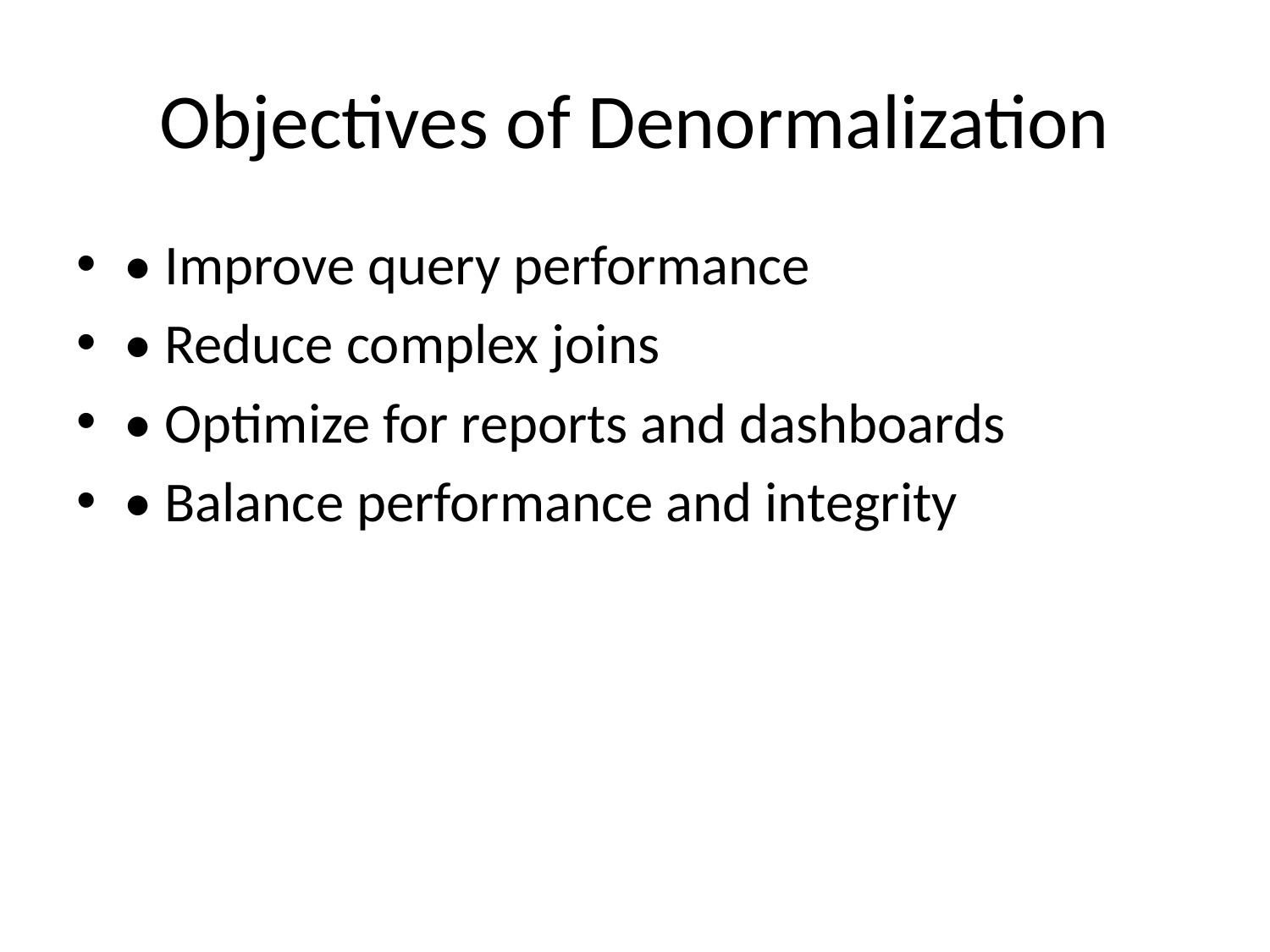

# Objectives of Denormalization
• Improve query performance
• Reduce complex joins
• Optimize for reports and dashboards
• Balance performance and integrity